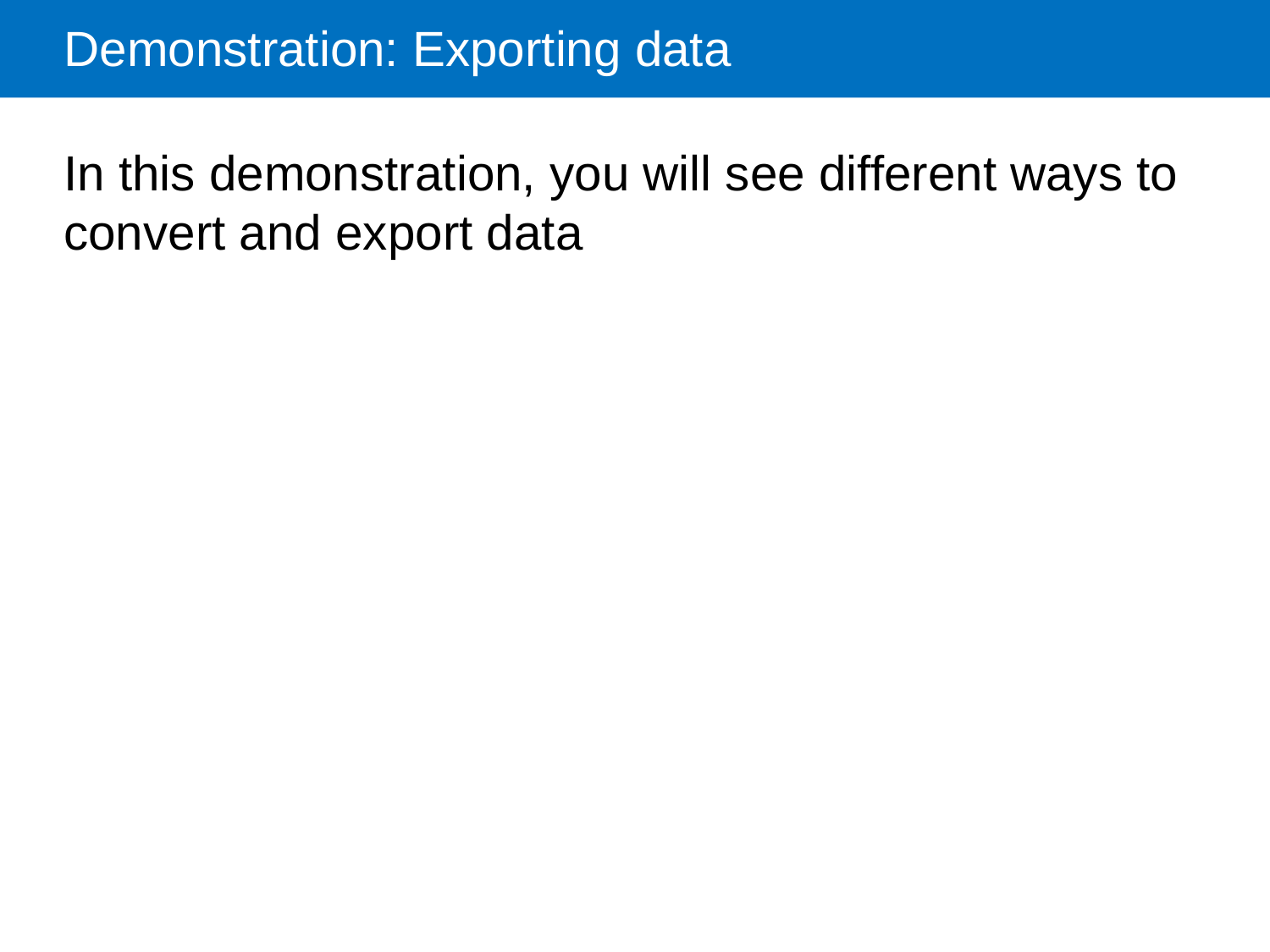

# Demonstration: Exporting data
In this demonstration, you will see different ways to convert and export data